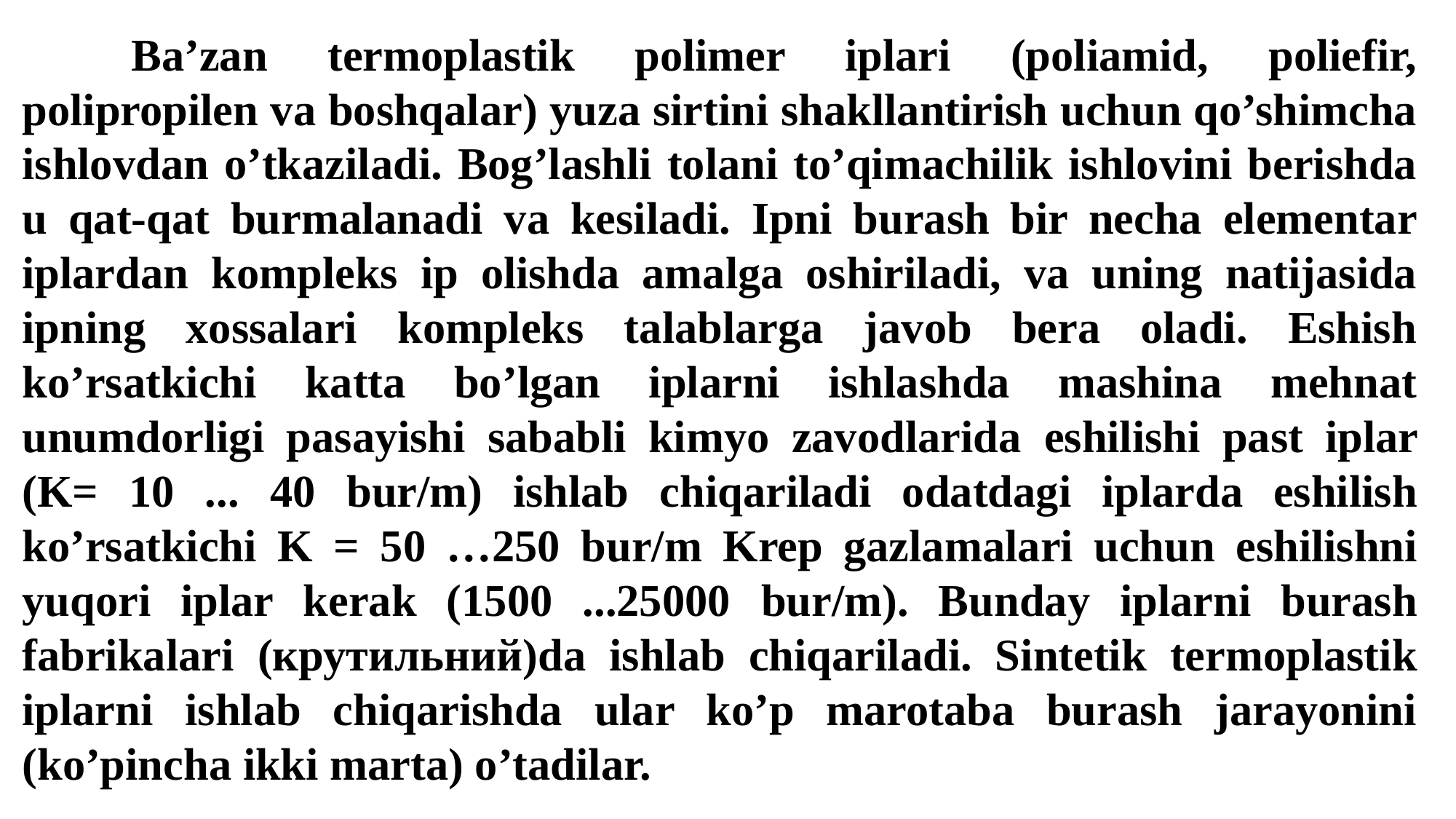

Ba’zan termoplastik polimer iplari (poliamid, poliefir, polipropilen va boshqalar) yuza sirtini shakllantirish uchun qo’shimcha ishlovdan o’tkaziladi. Bog’lashli tolani to’qimachilik ishlovini berishda u qat-qat burmalanadi va kesiladi. Ipni burash bir necha elementar iplardan kompleks ip olishda amalga oshiriladi, va uning natijasida ipning xossalari kompleks talablarga javob bera oladi. Eshish ko’rsatkichi katta bo’lgan iplarni ishlashda mashina mehnat unumdorligi pasayishi sababli kimyo zavodlarida eshilishi past iplar (K= 10 ... 40 bur/m) ishlab chiqariladi odatdagi iplarda eshilish ko’rsatkichi K = 50 …250 bur/m Krep gazlamalari uchun eshilishni yuqori iplar kerak (1500 ...25000 bur/m). Bunday iplarni burash fabrikalari (крутильний)da ishlab chiqariladi. Sintetik termoplastik iplarni ishlab chiqarishda ular ko’p marotaba burash jarayonini (ko’pincha ikki marta) o’tadilar.